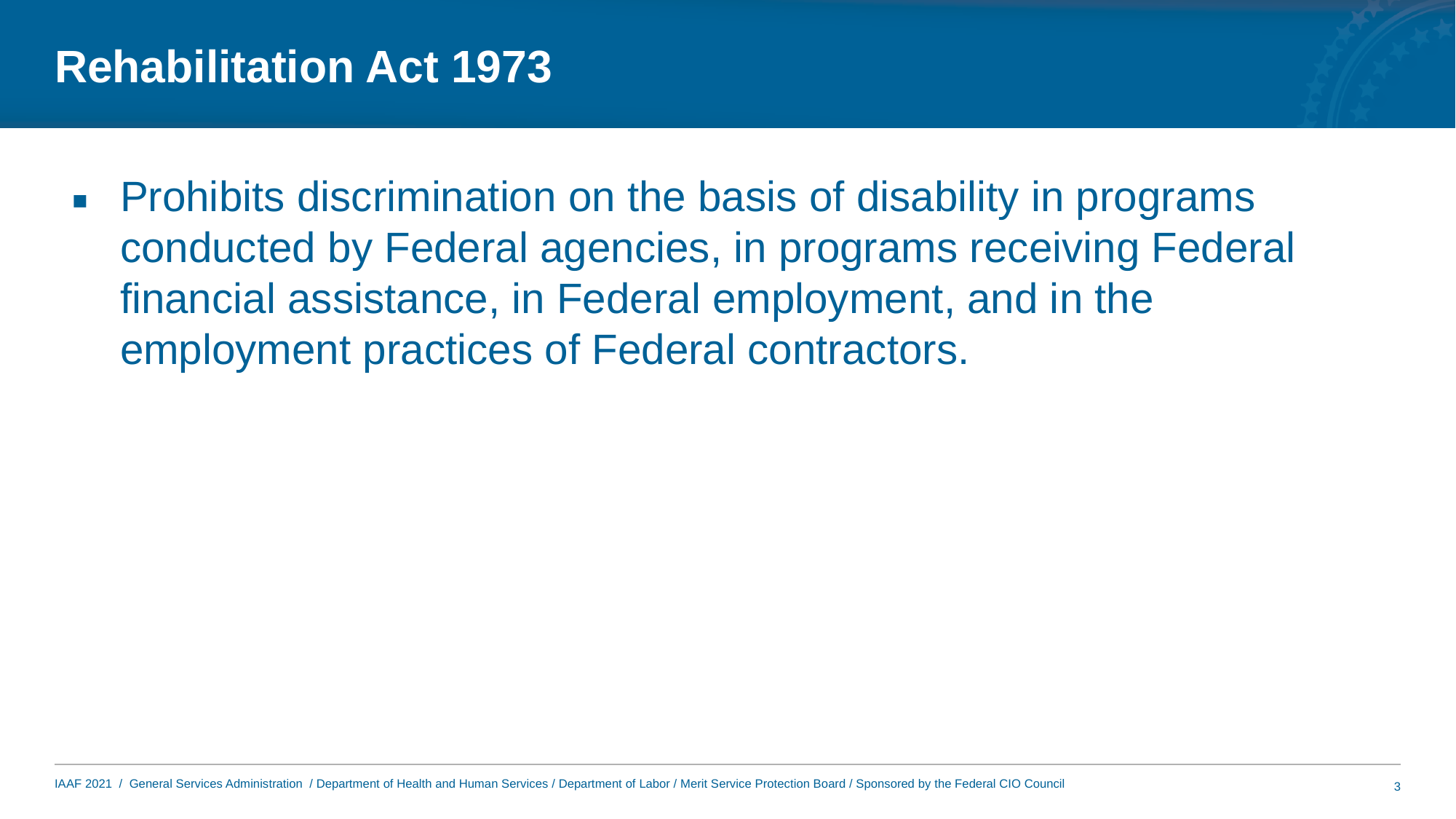

# Rehabilitation Act 1973
Prohibits discrimination on the basis of disability in programs conducted by Federal agencies, in programs receiving Federal financial assistance, in Federal employment, and in the employment practices of Federal contractors.

3